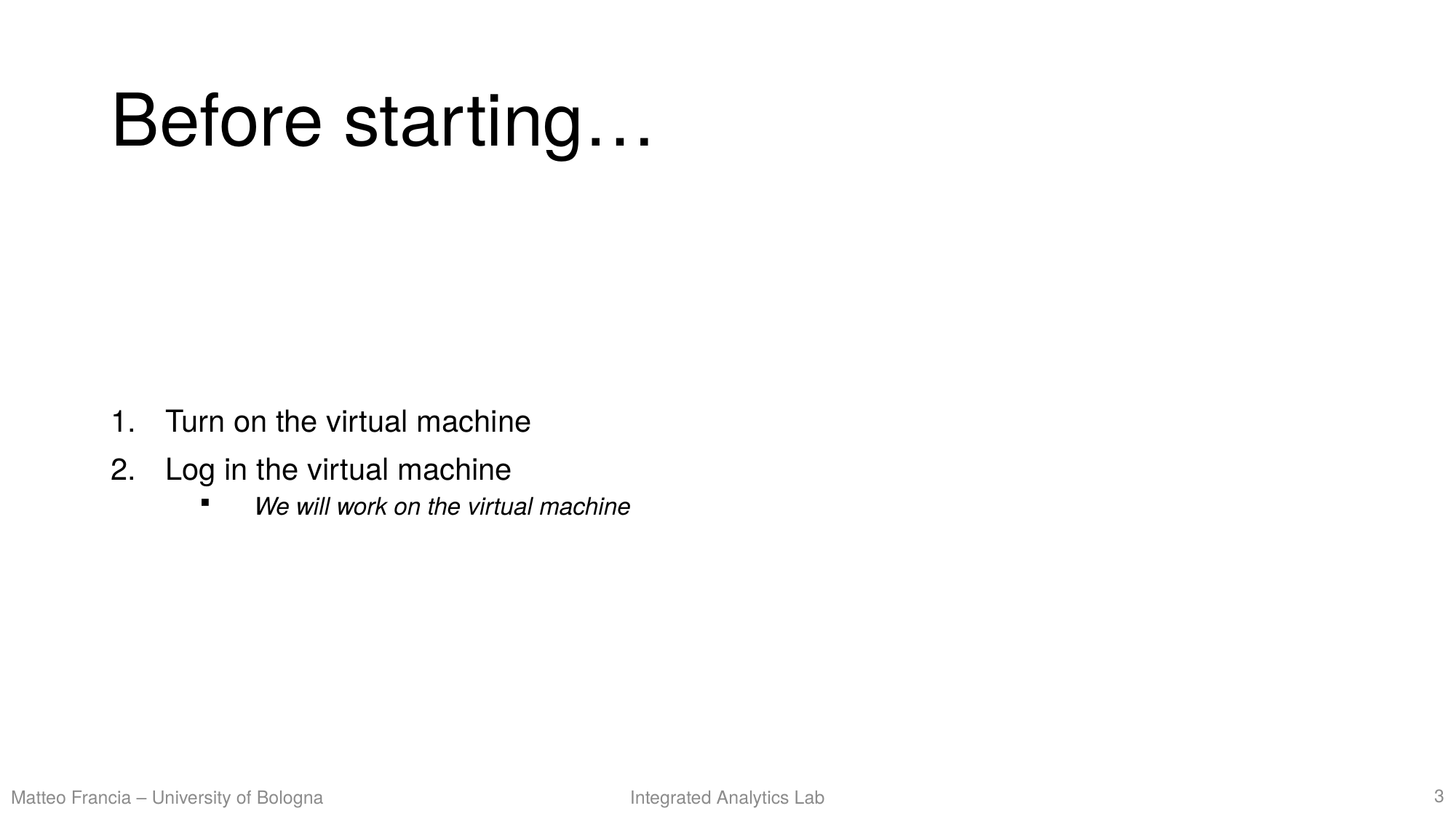

# Before starting…
Turn on the virtual machine
Log in the virtual machine
We will work on the virtual machine

3
Matteo Francia – University of Bologna